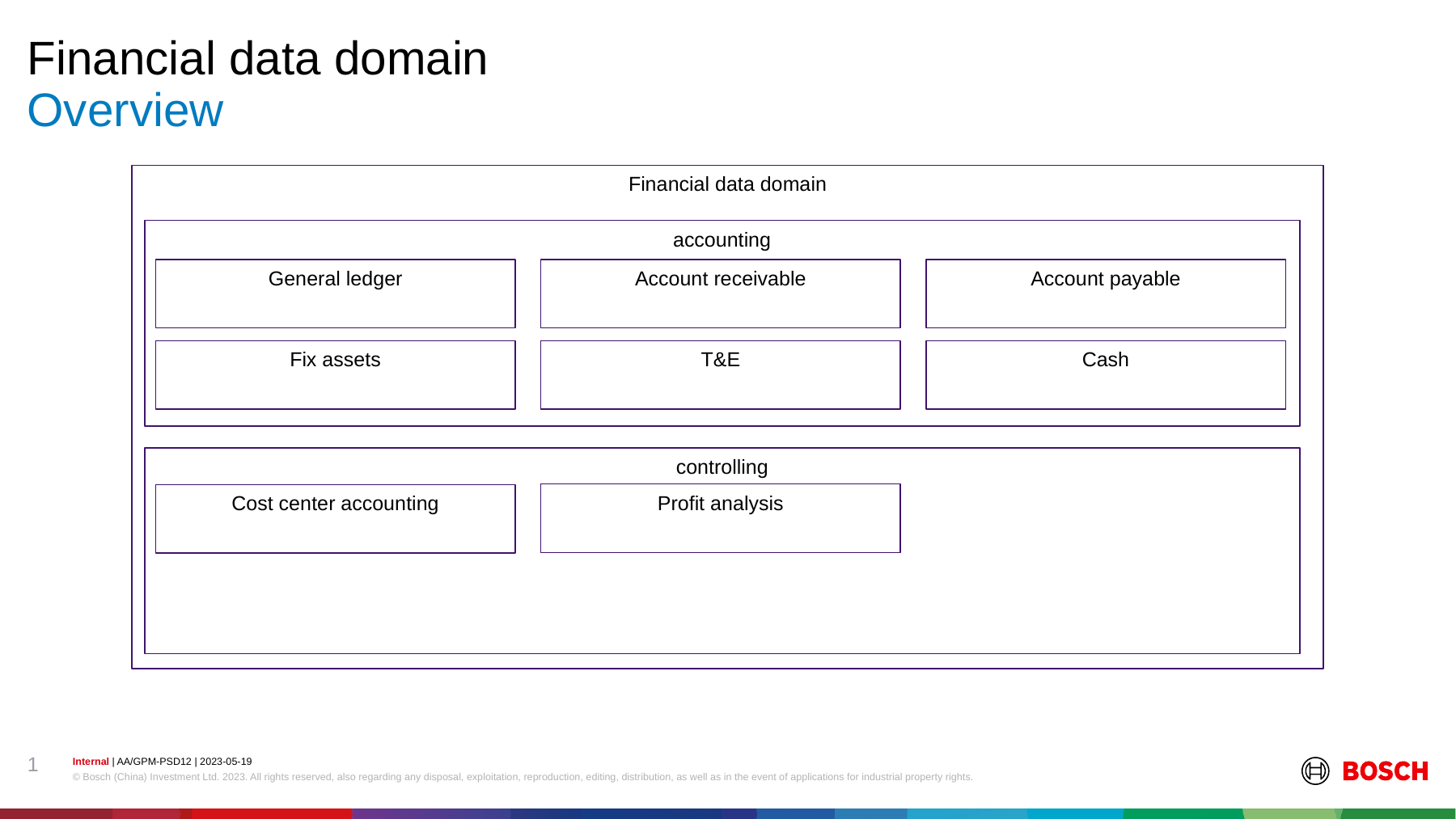

Financial data domain
# Overview
Financial data domain
accounting
General ledger
Account receivable
Account payable
Fix assets
T&E
Cash
controlling
Profit analysis
Cost center accounting
1